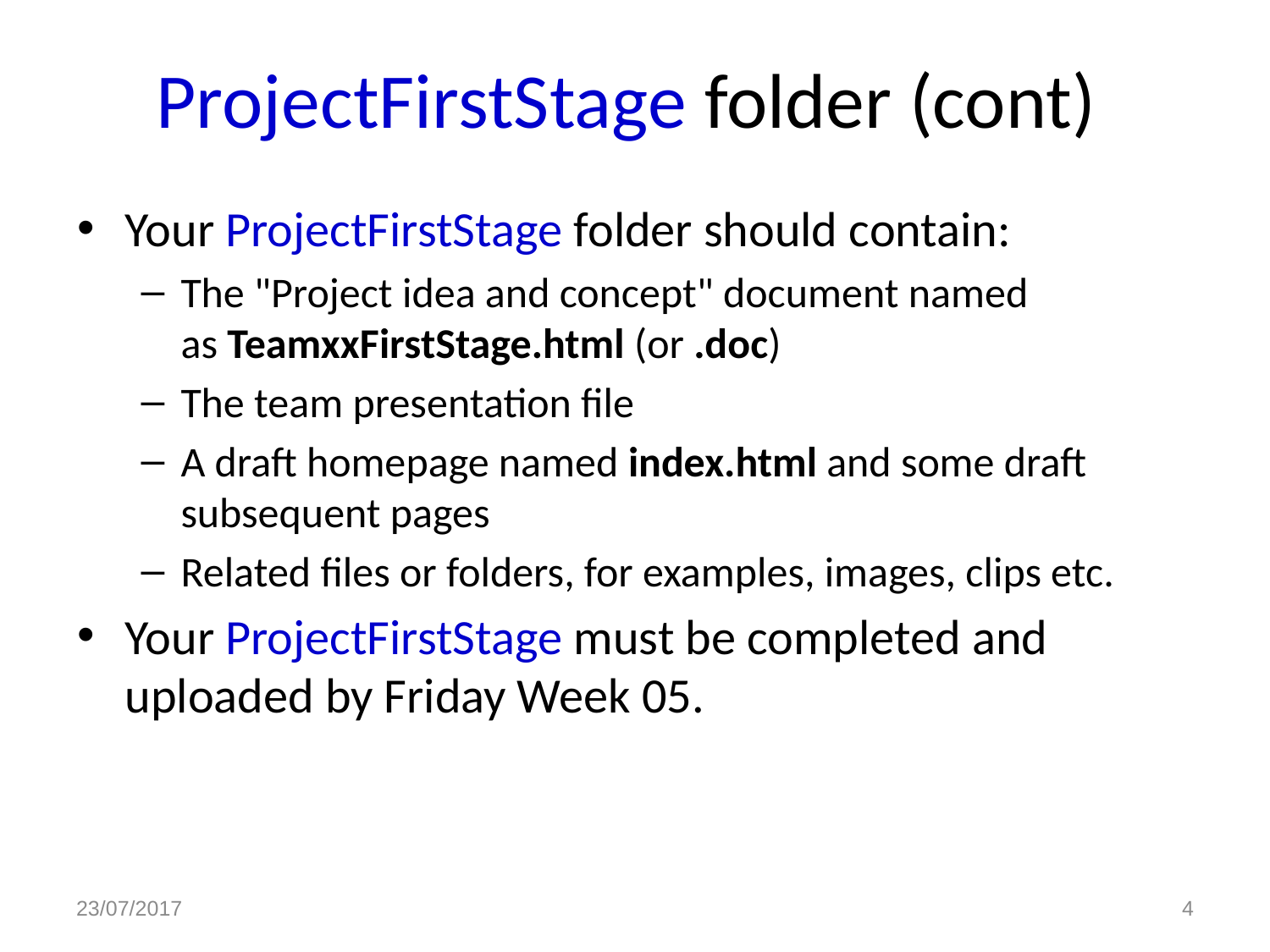

# ProjectFirstStage folder (cont)
Your ProjectFirstStage folder should contain:
The "Project idea and concept" document named as TeamxxFirstStage.html (or .doc)
The team presentation file
A draft homepage named index.html and some draft subsequent pages
Related files or folders, for examples, images, clips etc.
Your ProjectFirstStage must be completed and uploaded by Friday Week 05.

23/07/2017
4